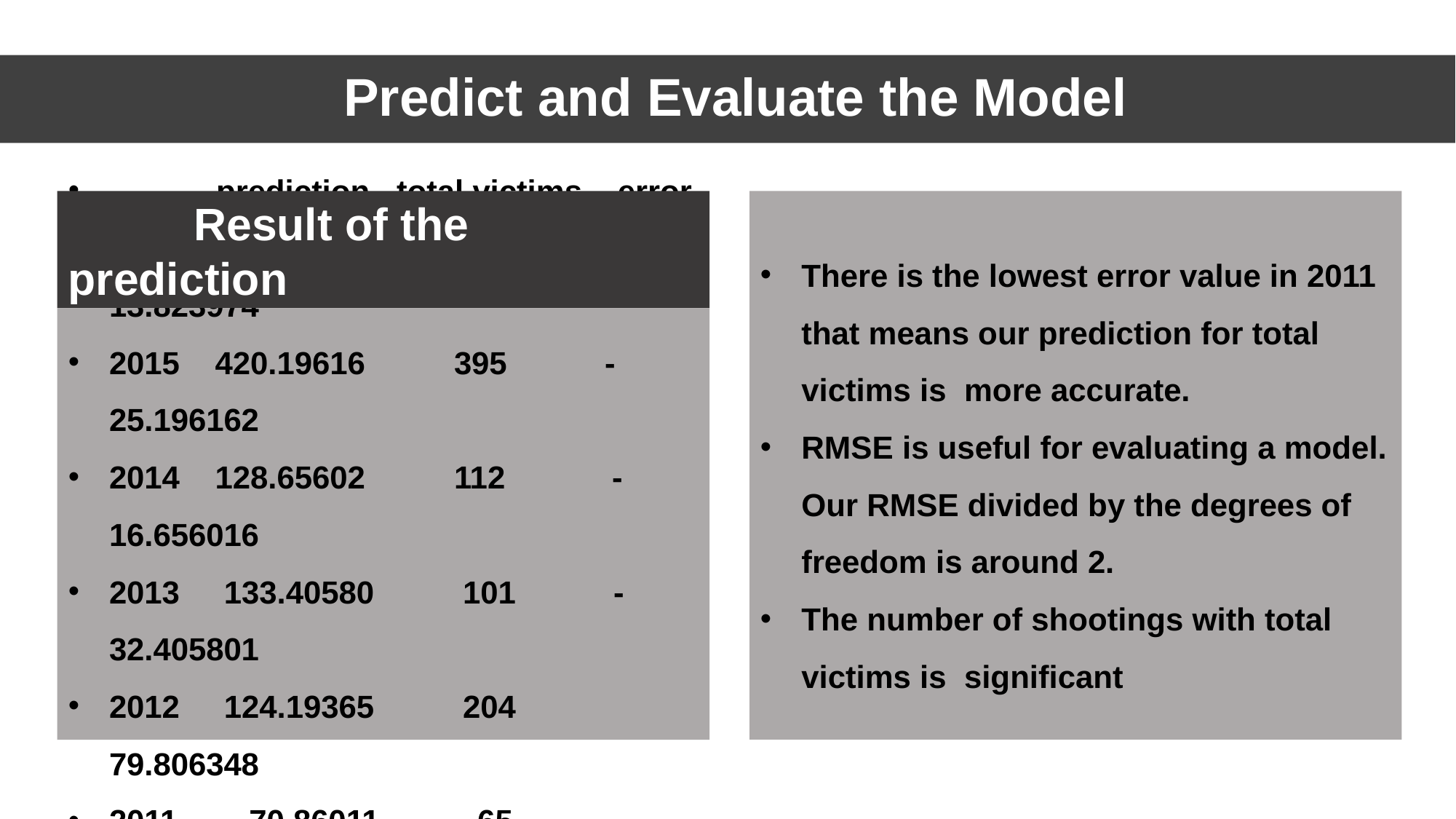

# Predict and Evaluate the Model

          Result of the prediction

There is the lowest error value in 2011 that means our prediction for total victims is  more accurate.
RMSE is useful for evaluating a model. Our RMSE divided by the degrees of freedom is around 2.
The number of shootings with total victims is  significant

            prediction   total victims    error
2016    441.17603          455            13.823974
2015    420.19616          395           -25.196162
2014    128.65602          112            -16.656016
2013     133.40580          101           -32.405801
2012     124.19365          204           79.806348
2011        70.86011           65              -5.860114